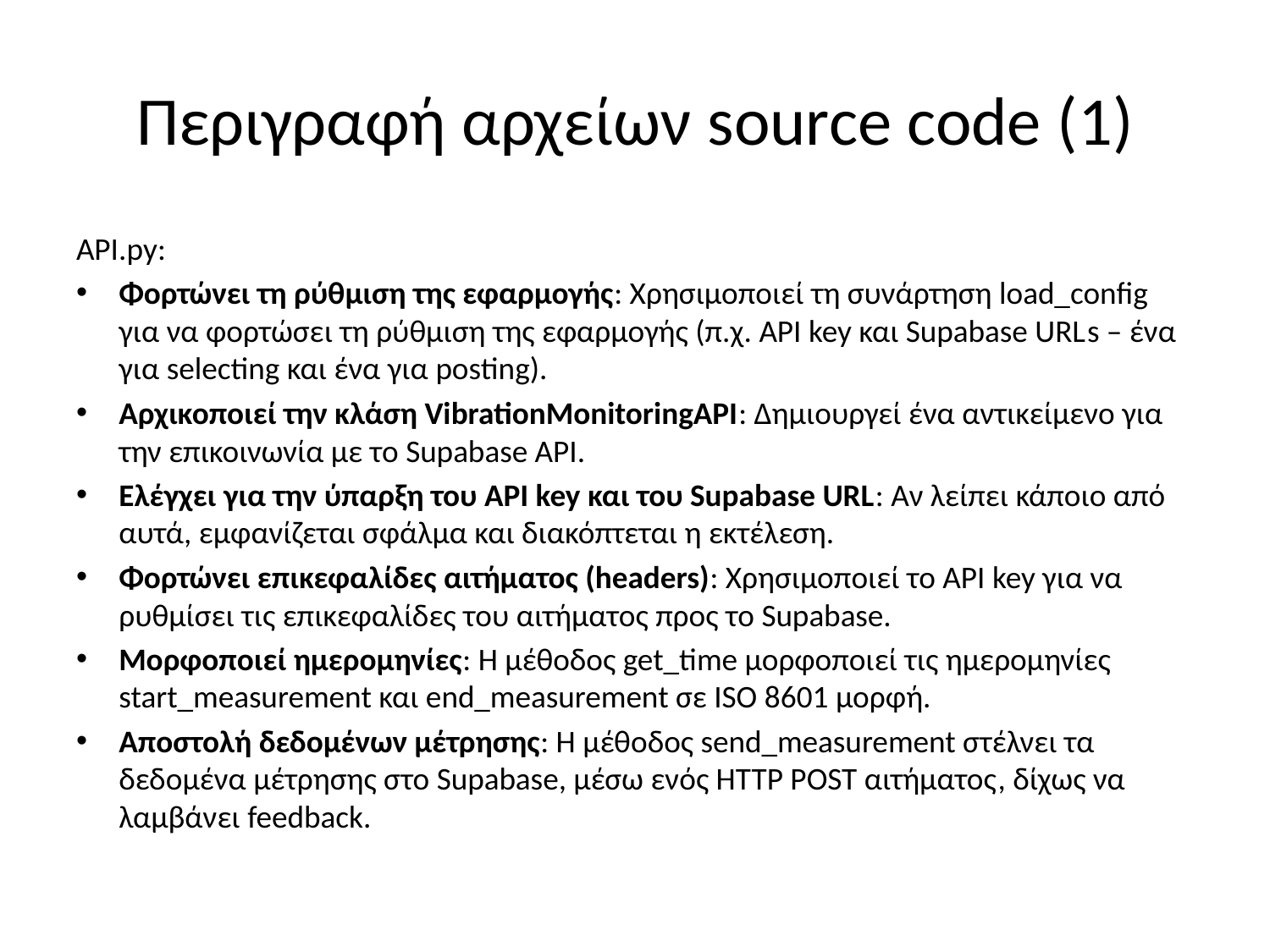

# Περιγραφή αρχείων source code (1)
API.py:
Φορτώνει τη ρύθμιση της εφαρμογής: Χρησιμοποιεί τη συνάρτηση load_config για να φορτώσει τη ρύθμιση της εφαρμογής (π.χ. API key και Supabase URLs – ένα για selecting και ένα για posting).
Αρχικοποιεί την κλάση VibrationMonitoringAPI: Δημιουργεί ένα αντικείμενο για την επικοινωνία με το Supabase API.
Ελέγχει για την ύπαρξη του API key και του Supabase URL: Αν λείπει κάποιο από αυτά, εμφανίζεται σφάλμα και διακόπτεται η εκτέλεση.
Φορτώνει επικεφαλίδες αιτήματος (headers): Χρησιμοποιεί το API key για να ρυθμίσει τις επικεφαλίδες του αιτήματος προς το Supabase.
Μορφοποιεί ημερομηνίες: Η μέθοδος get_time μορφοποιεί τις ημερομηνίες start_measurement και end_measurement σε ISO 8601 μορφή.
Αποστολή δεδομένων μέτρησης: Η μέθοδος send_measurement στέλνει τα δεδομένα μέτρησης στο Supabase, μέσω ενός HTTP POST αιτήματος, δίχως να λαμβάνει feedback.